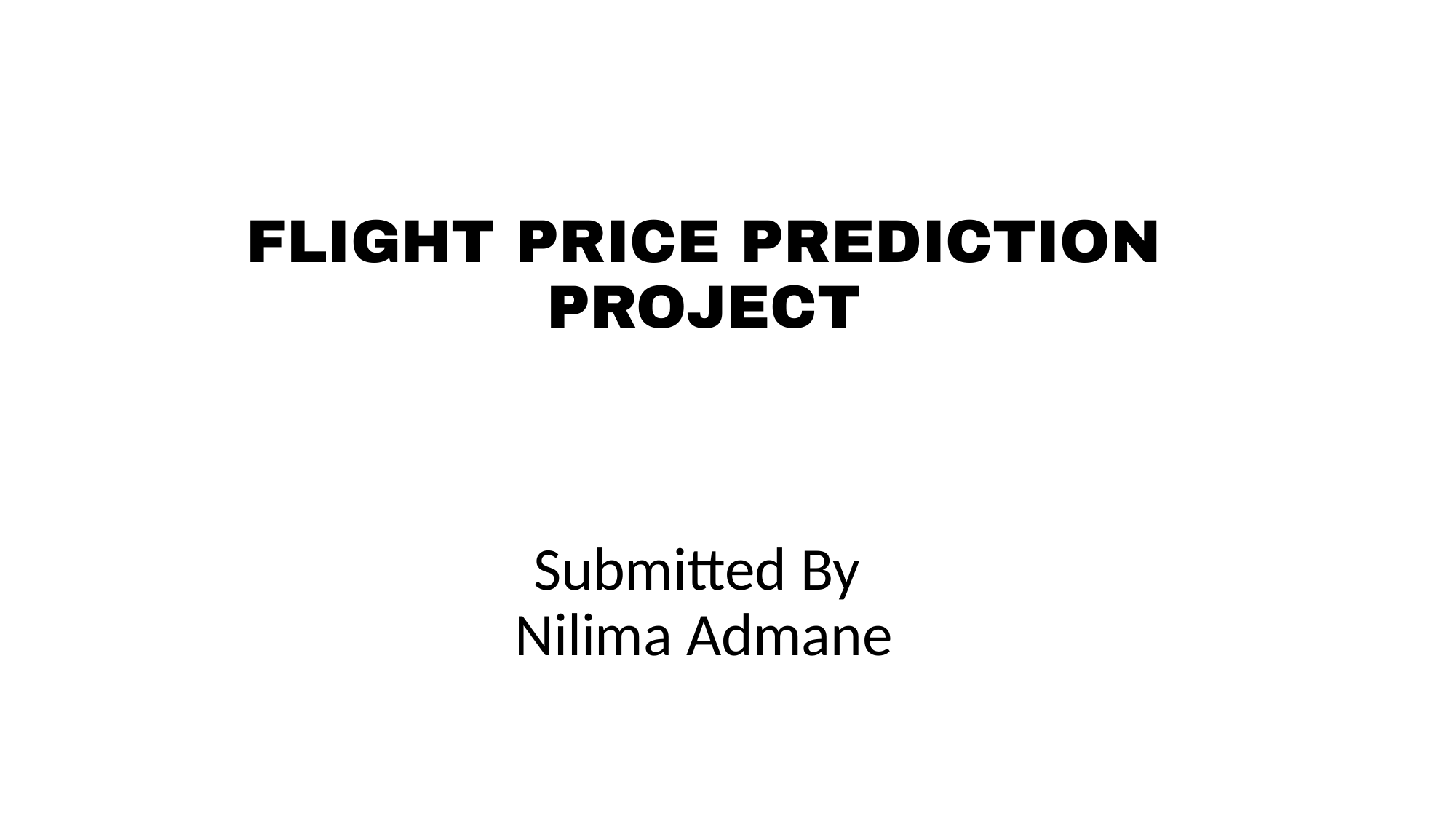

# FLIGHT PRICE PREDICTION PROJECT Submitted By Nilima Admane